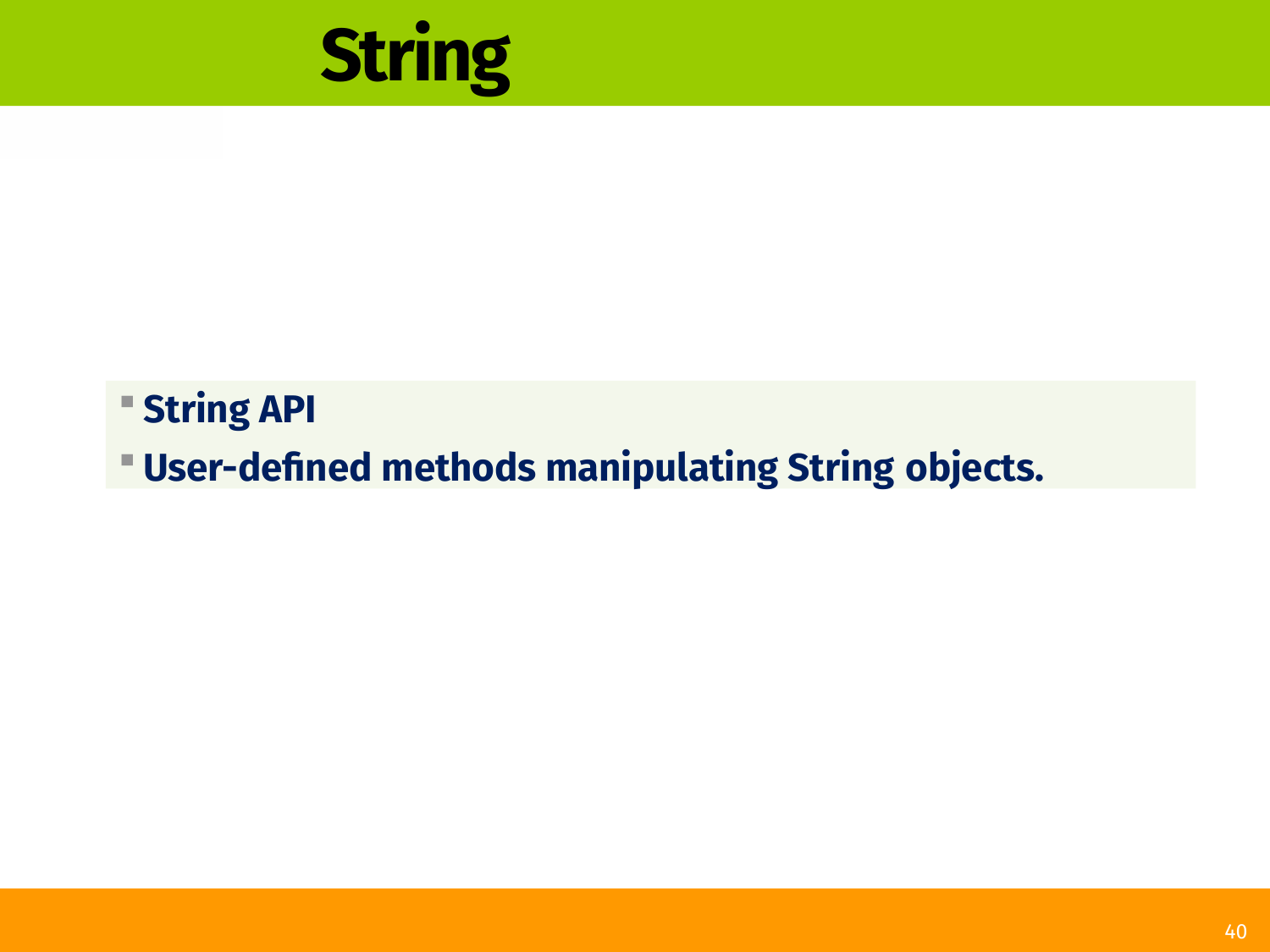

# String
String API
User-defined methods manipulating String objects.
40